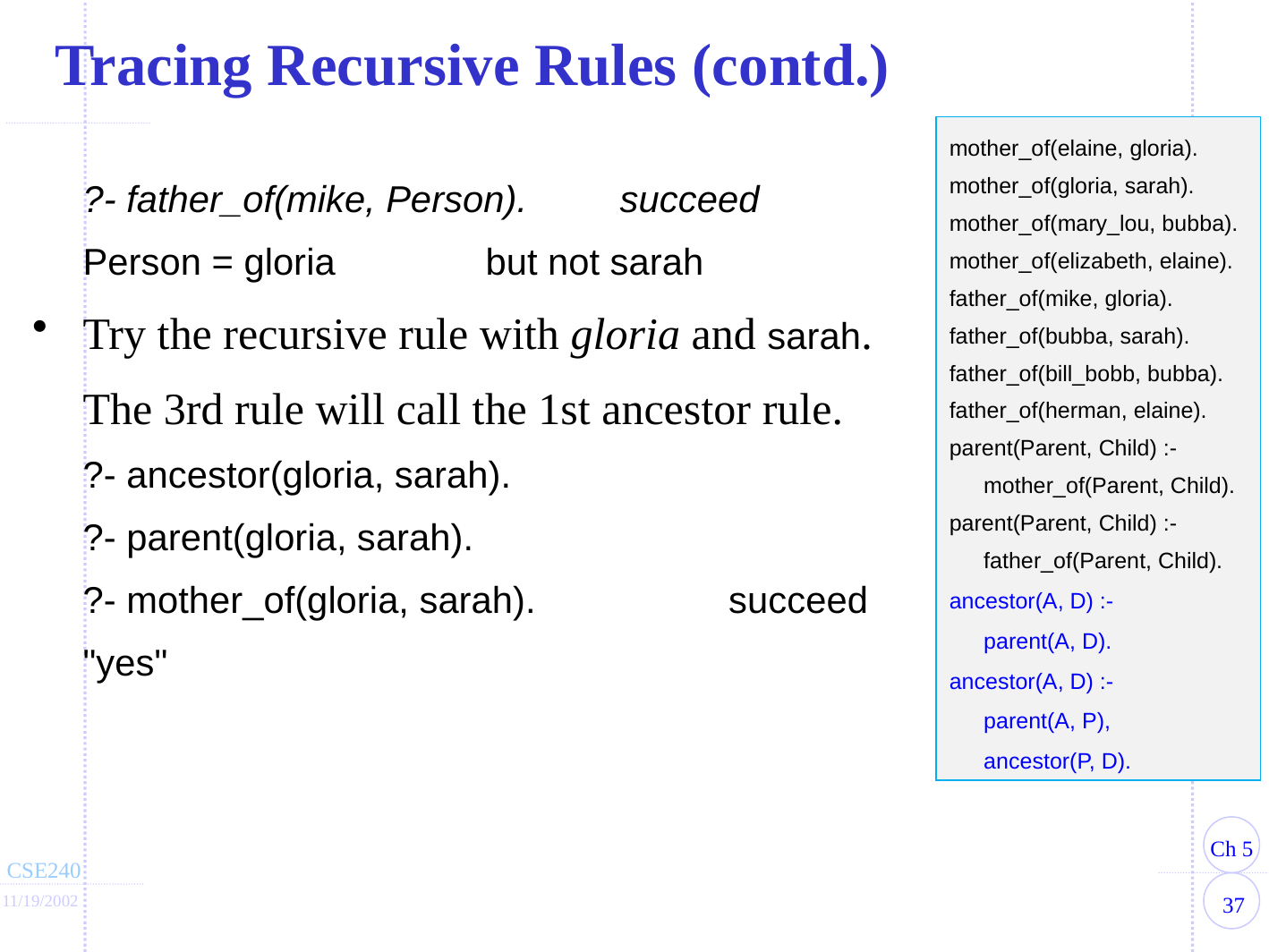

Tracing Recursive Rules (contd.)
mother_of(elaine, gloria).
mother_of(gloria, sarah).
mother_of(mary_lou, bubba).
mother_of(elizabeth, elaine).
father_of(mike, gloria).
father_of(bubba, sarah).
father_of(bill_bobb, bubba).
father_of(herman, elaine).
parent(Parent, Child) :-
	mother_of(Parent, Child).
parent(Parent, Child) :-
	father_of(Parent, Child).
ancestor(A, D) :-
	parent(A, D).
ancestor(A, D) :-
	parent(A, P),
	ancestor(P, D).
	?- father_of(mike, Person).	succeed
Person = gloria		but not sarah
Try the recursive rule with gloria and sarah.
The 3rd rule will call the 1st ancestor rule.
?- ancestor(gloria, sarah).
?- parent(gloria, sarah).
?- mother_of(gloria, sarah). 	succeed
"yes"